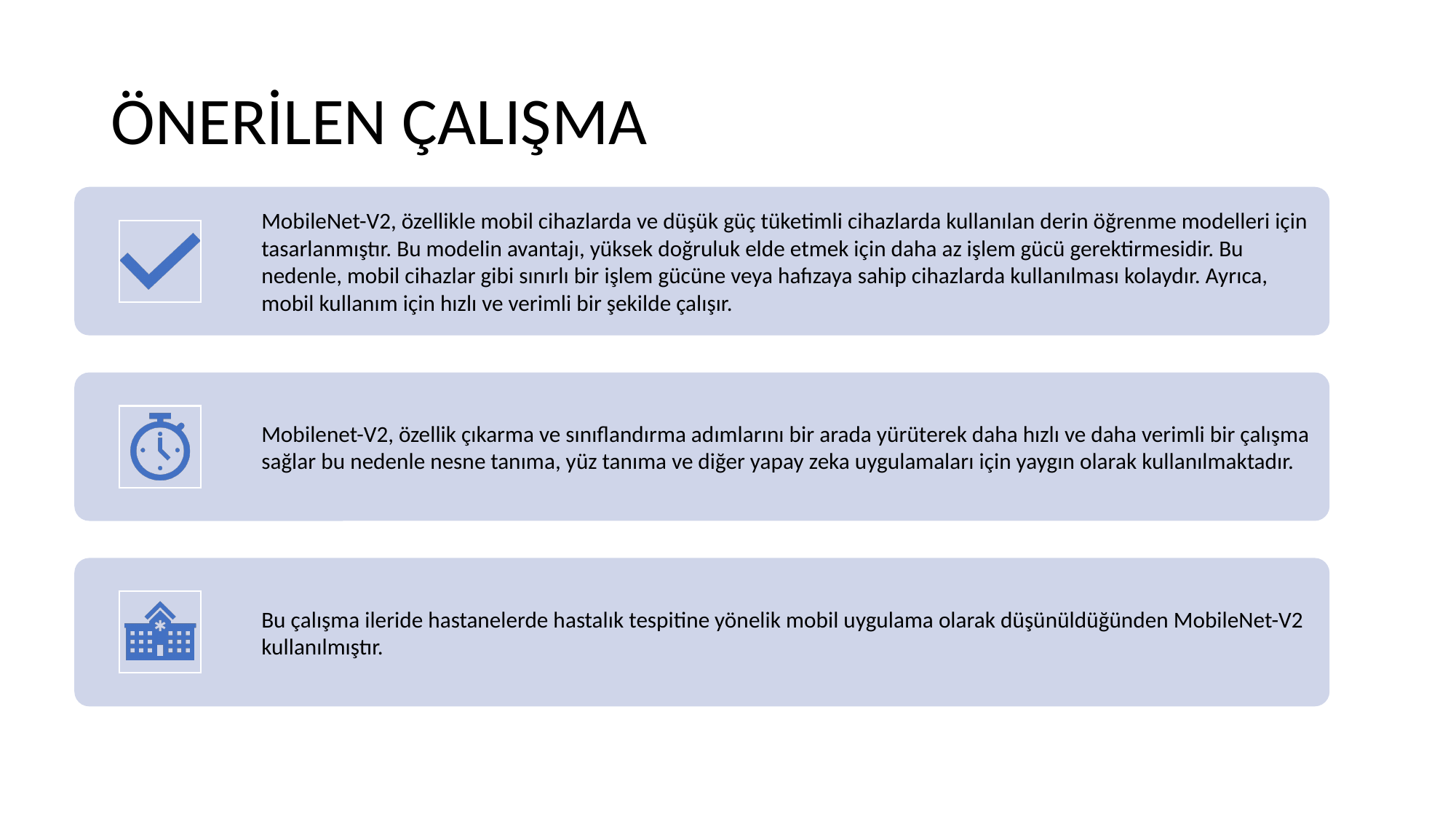

# ÖNERİLEN ÇALIŞMA
MobileNet-V2, özellikle mobil cihazlarda ve düşük güç tüketimli cihazlarda kullanılan derin öğrenme modelleri için tasarlanmıştır. Bu modelin avantajı, yüksek doğruluk elde etmek için daha az işlem gücü gerektirmesidir. Bu nedenle, mobil cihazlar gibi sınırlı bir işlem gücüne veya hafızaya sahip cihazlarda kullanılması kolaydır. Ayrıca, mobil kullanım için hızlı ve verimli bir şekilde çalışır.
Mobilenet-V2, özellik çıkarma ve sınıflandırma adımlarını bir arada yürüterek daha hızlı ve daha verimli bir çalışma sağlar bu nedenle nesne tanıma, yüz tanıma ve diğer yapay zeka uygulamaları için yaygın olarak kullanılmaktadır.
Bu çalışma ileride hastanelerde hastalık tespitine yönelik mobil uygulama olarak düşünüldüğünden MobileNet-V2 kullanılmıştır.